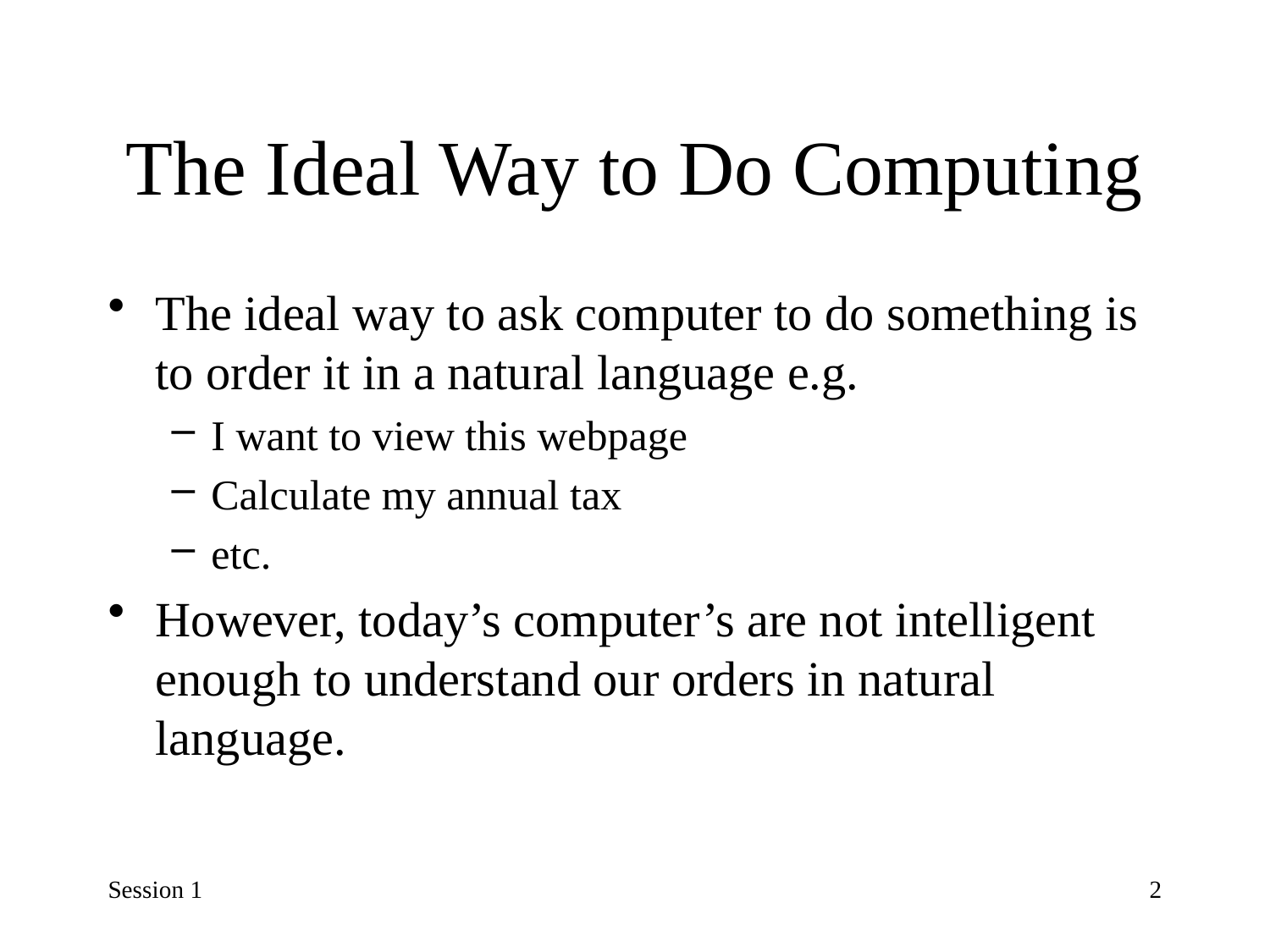

# The Ideal Way to Do Computing
The ideal way to ask computer to do something is to order it in a natural language e.g.
I want to view this webpage
Calculate my annual tax
etc.
However, today’s computer’s are not intelligent enough to understand our orders in natural language.
Session 1
2